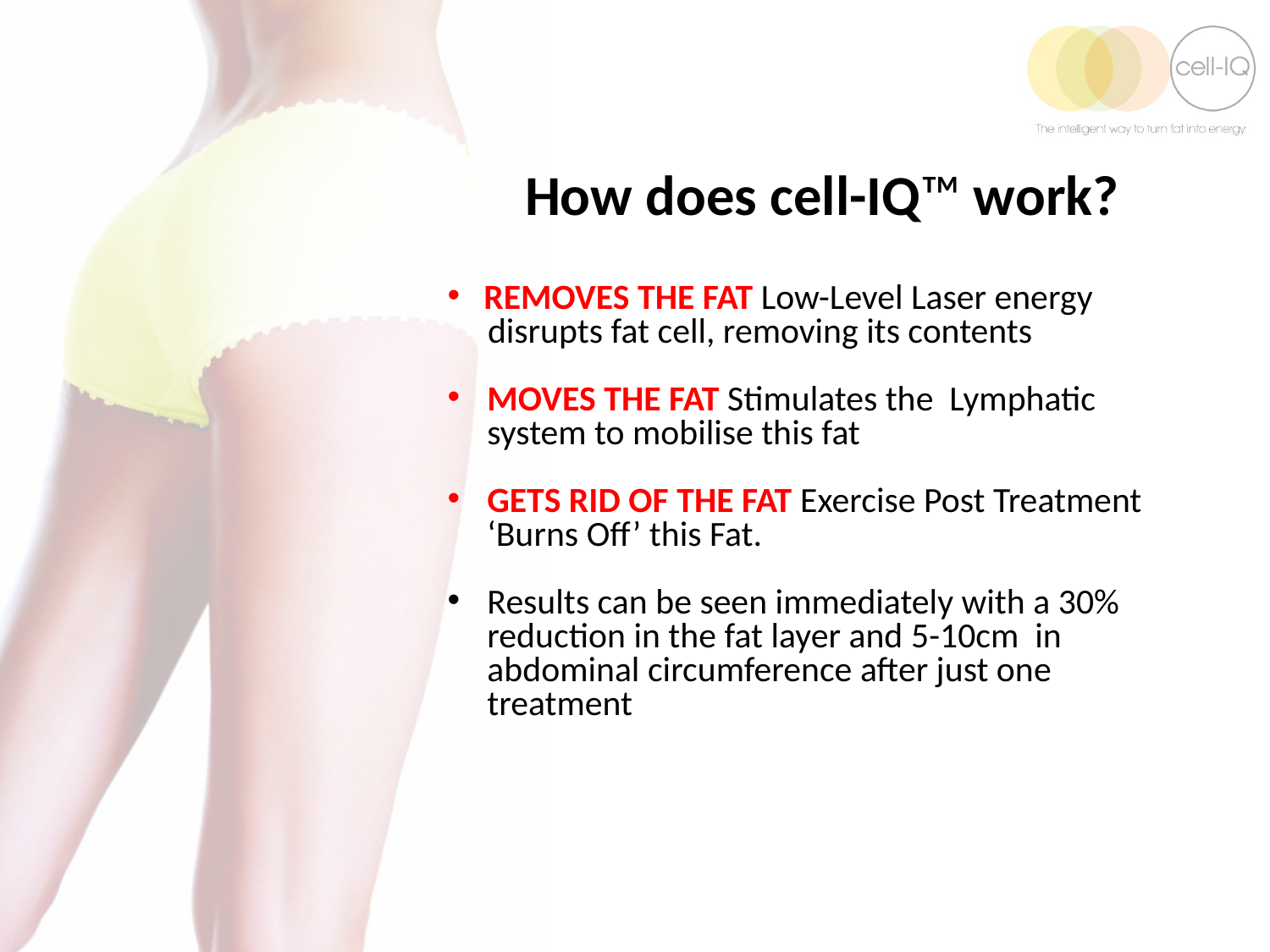

How does cell-IQ™ work?
   REMOVES THE FAT Low-Level Laser energy
     disrupts fat cell, removing its contents

MOVES THE FAT Stimulates the  Lymphatic system to mobilise this fat

GETS RID OF THE FAT Exercise Post Treatment ‘Burns Off’ this Fat.

Results can be seen immediately with a 30% reduction in the fat layer and 5-10cm  in abdominal circumference after just one treatment